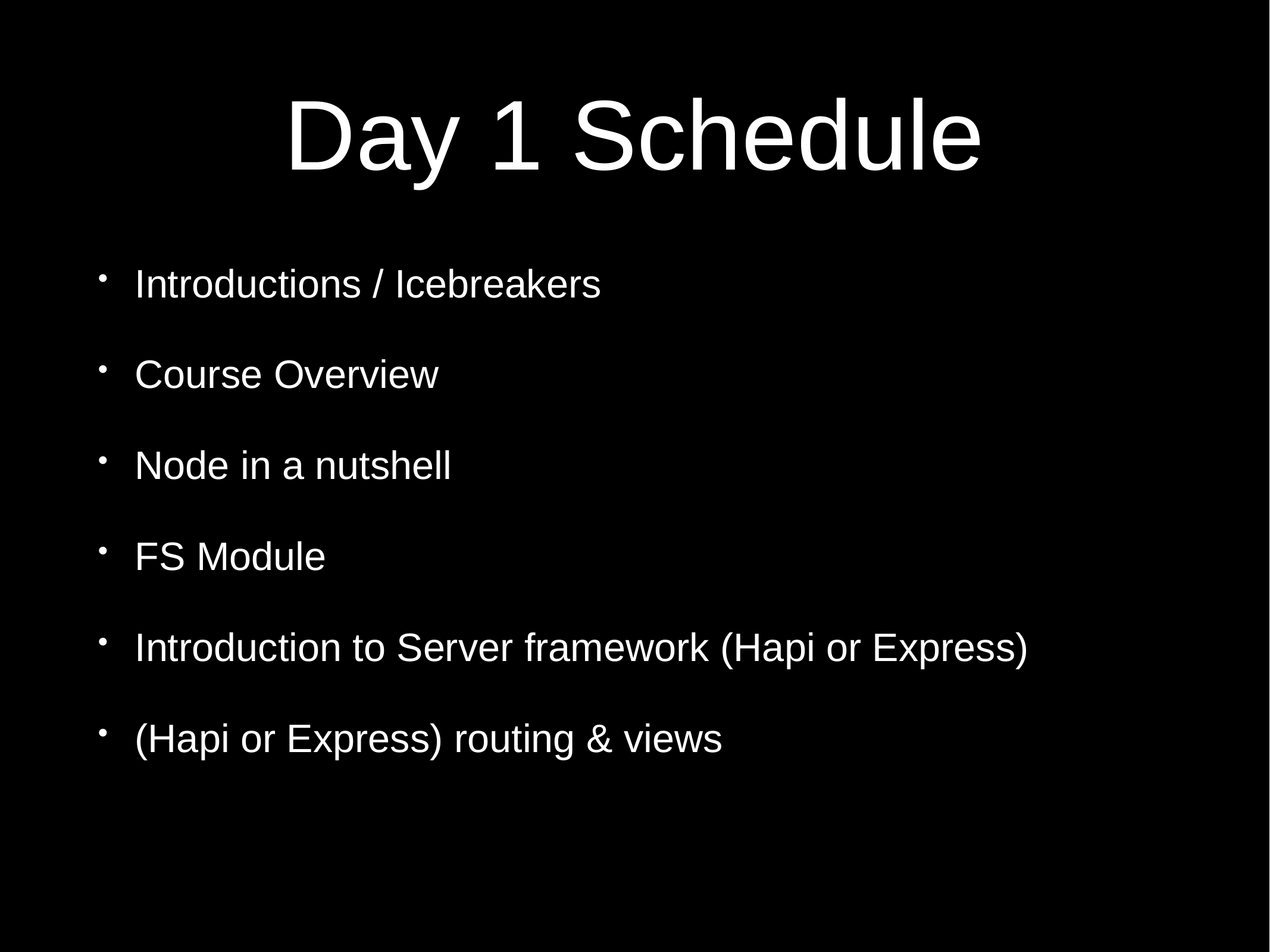

# Day 1 Schedule
Introductions / Icebreakers
Course Overview
Node in a nutshell
FS Module
Introduction to Server framework (Hapi or Express)
(Hapi or Express) routing & views